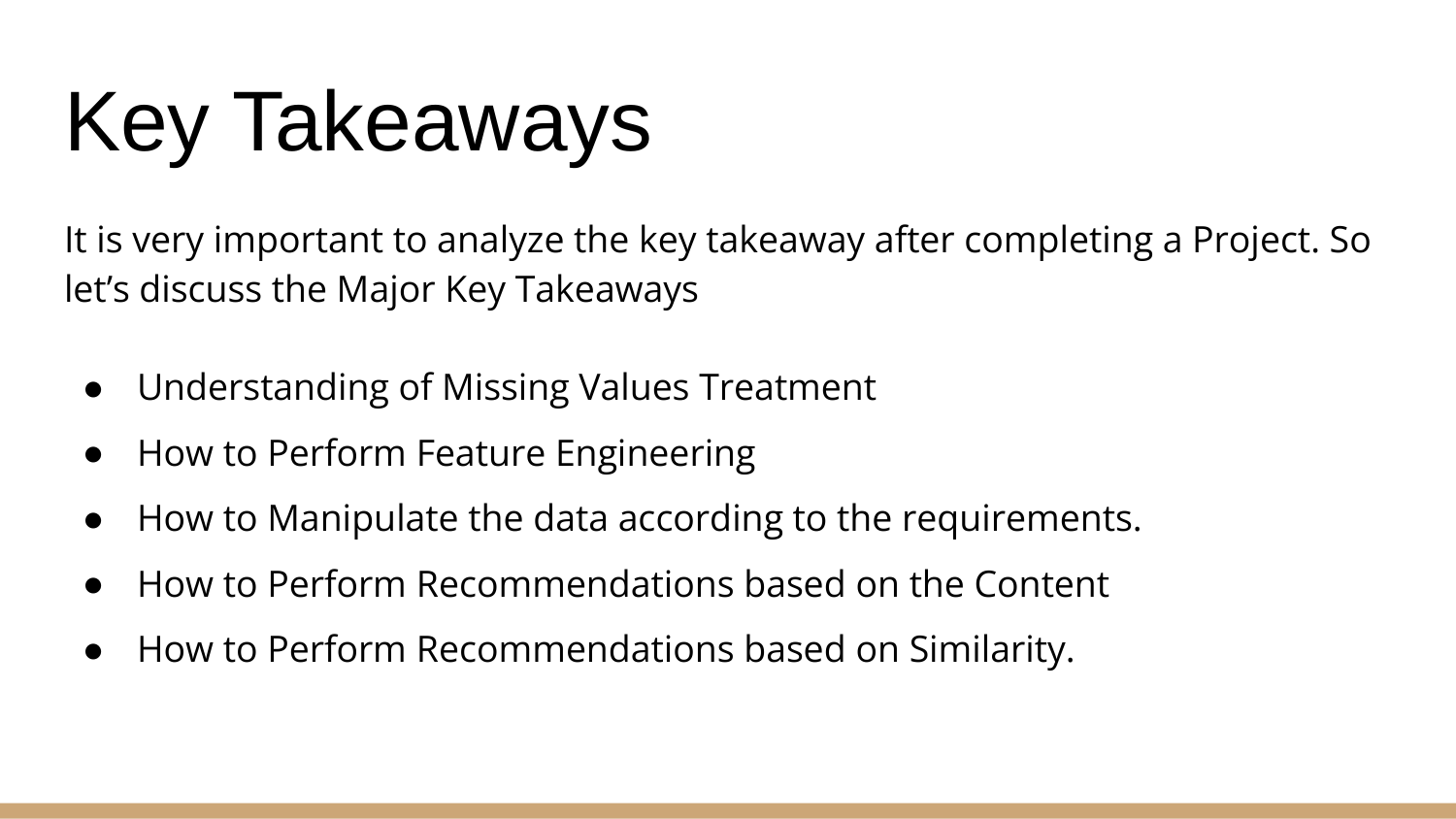

# Key Takeaways
It is very important to analyze the key takeaway after completing a Project. So let’s discuss the Major Key Takeaways
Understanding of Missing Values Treatment
How to Perform Feature Engineering
How to Manipulate the data according to the requirements.
How to Perform Recommendations based on the Content
How to Perform Recommendations based on Similarity.